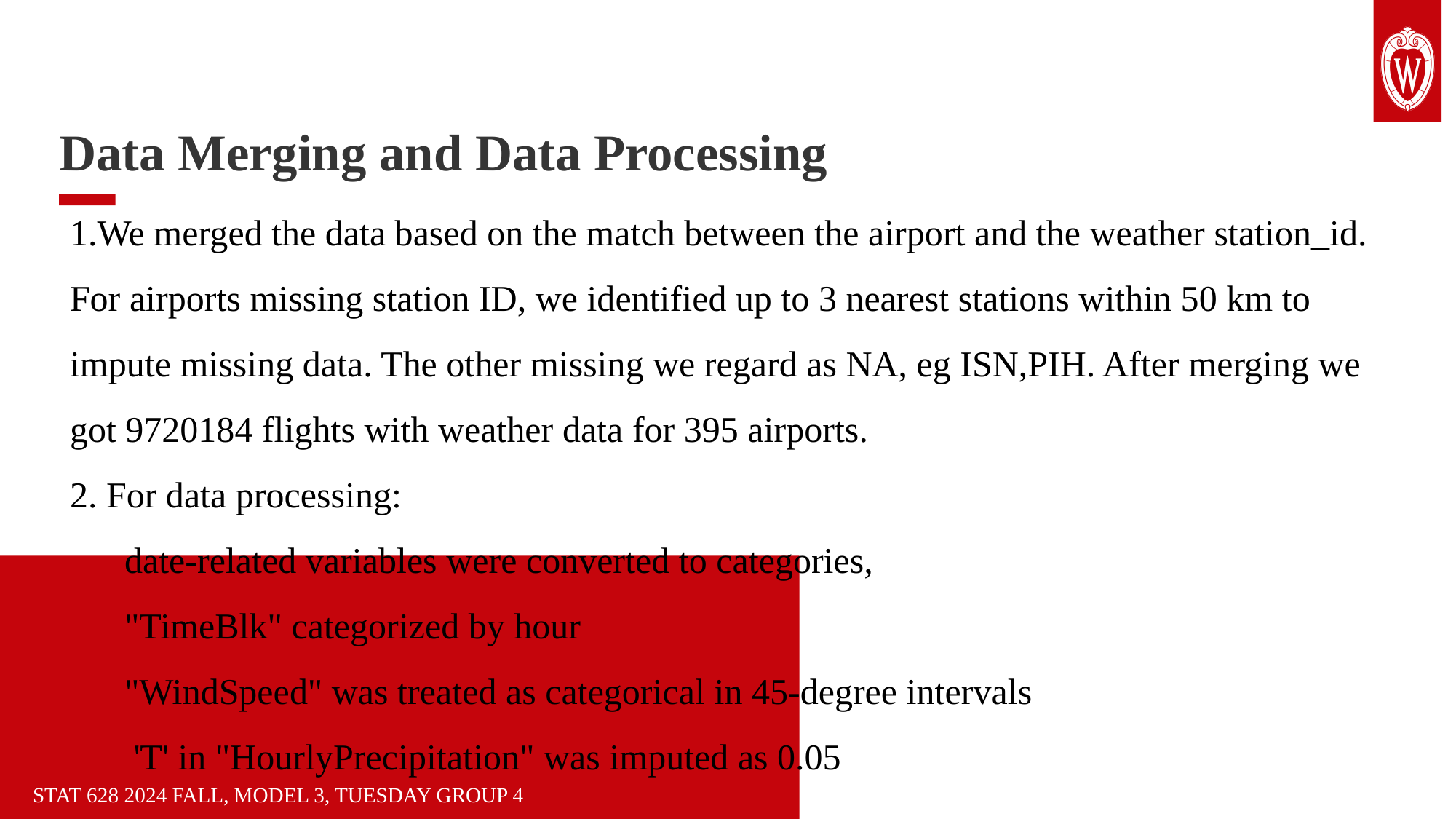

# Data Merging and Data Processing
1.We merged the data based on the match between the airport and the weather station_id. For airports missing station ID, we identified up to 3 nearest stations within 50 km to impute missing data. The other missing we regard as NA, eg ISN,PIH. After merging we got 9720184 flights with weather data for 395 airports.
2. For data processing:
      date-related variables were converted to categories,
      "TimeBlk" categorized by hour
      "WindSpeed" was treated as categorical in 45-degree intervals
       'T' in "HourlyPrecipitation" was imputed as 0.05
STAT 628 2024 FALL, MODEL 3, TUESDAY GROUP 4